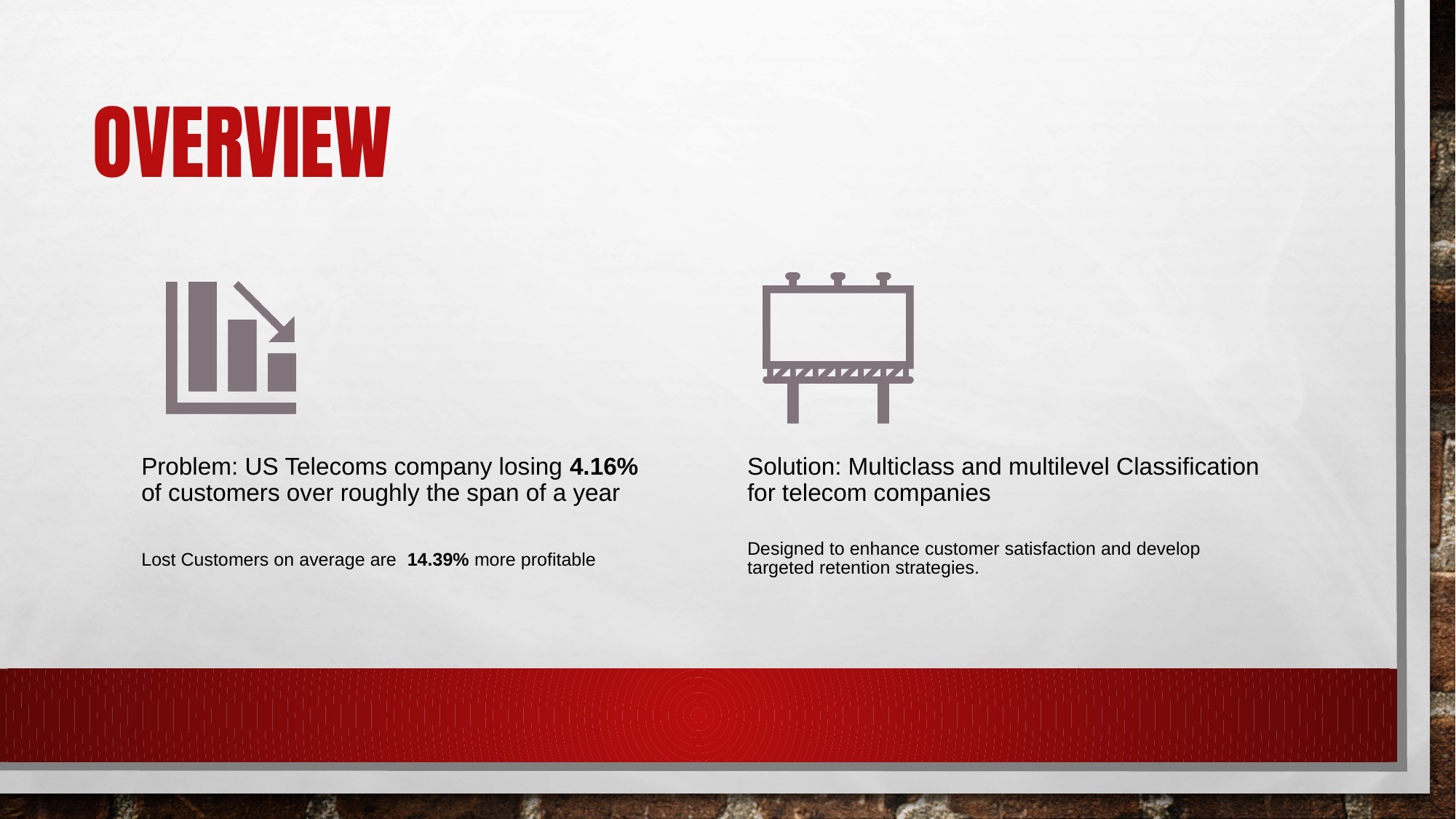

# Overview
Problem: US Telecoms company losing 4.16% of customers over roughly the span of a year
Lost Customers on average are  14.39% more profitable
Solution: Multiclass and multilevel Classification for telecom companies
Designed to enhance customer satisfaction and develop targeted retention strategies.